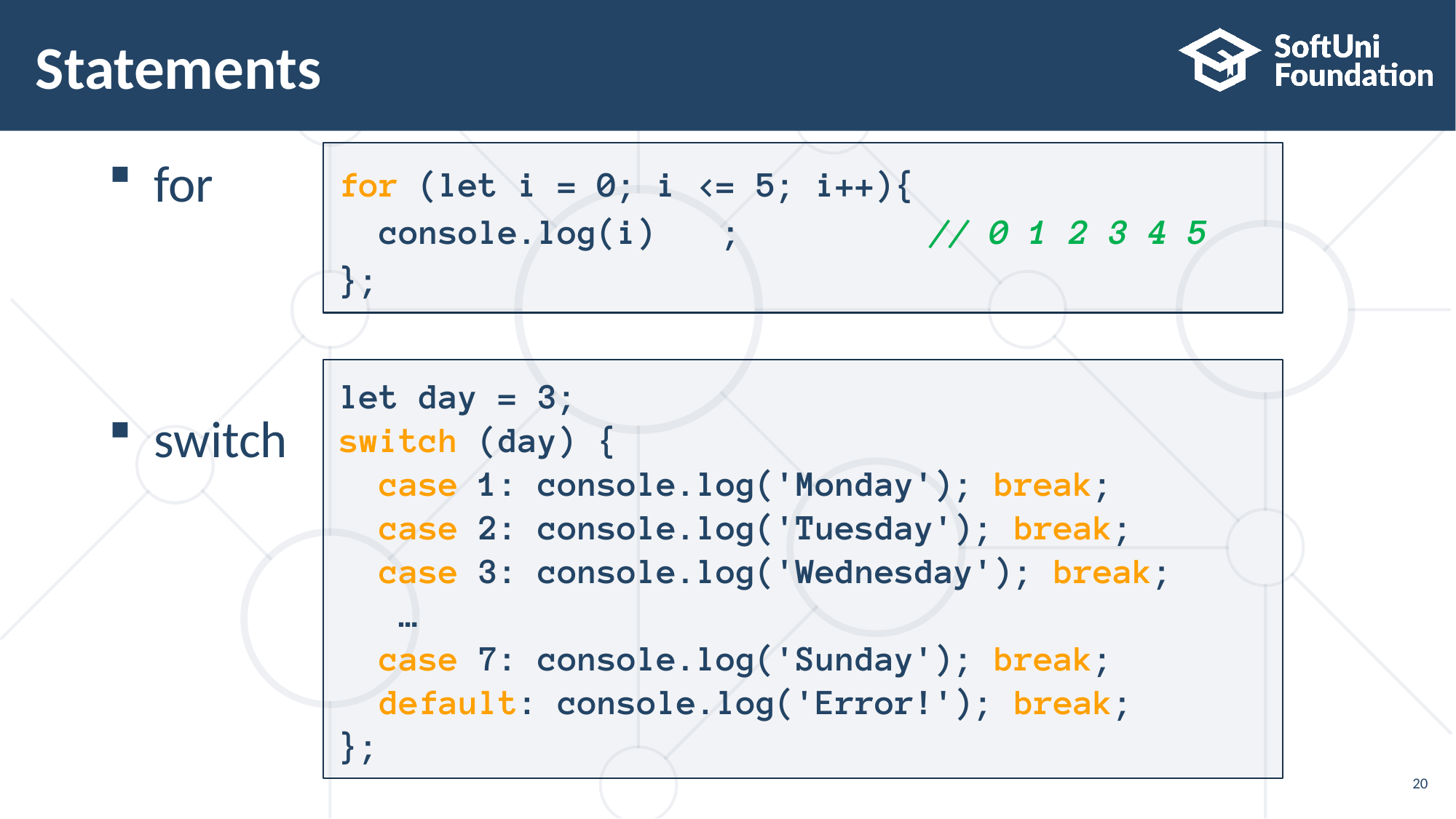

# Statements
for (let i = 0; i <= 5; i++){
  console.log(i)	;	     // 0 1 2 3 4 5
};
for

switch
let day = 3;
switch (day) {
  case 1: console.log('Monday'); break;
  case 2: console.log('Tuesday'); break;
  case 3: console.log('Wednesday'); break;
   …
  case 7: console.log('Sunday'); break;
  default: console.log('Error!'); break;
};
20